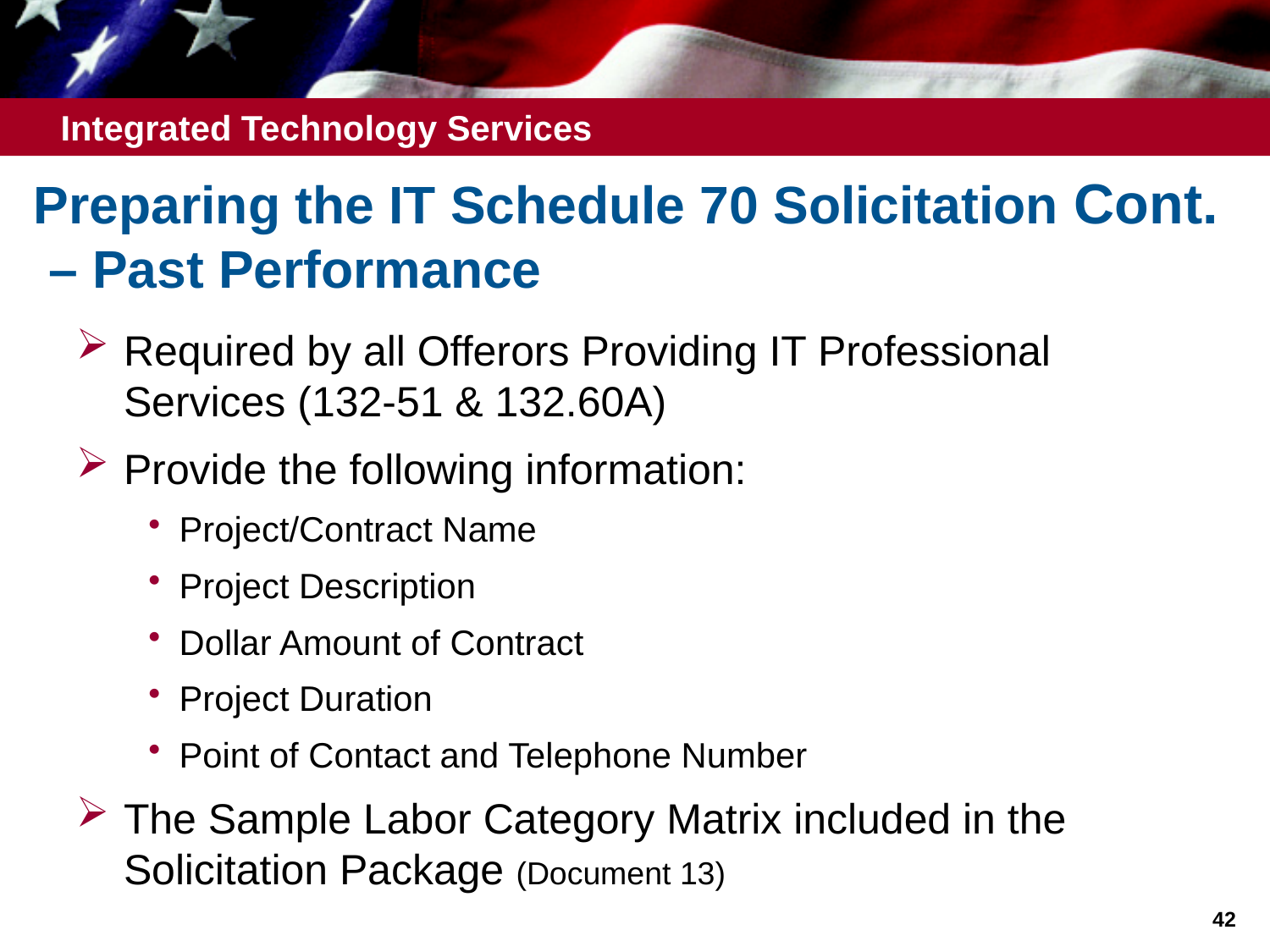

# Preparing the IT Schedule 70 Solicitation Cont. – Past Performance
Required by all Offerors Providing IT Professional Services (132-51 & 132.60A)
Provide the following information:
Project/Contract Name
Project Description
Dollar Amount of Contract
Project Duration
Point of Contact and Telephone Number
The Sample Labor Category Matrix included in the Solicitation Package (Document 13)
42